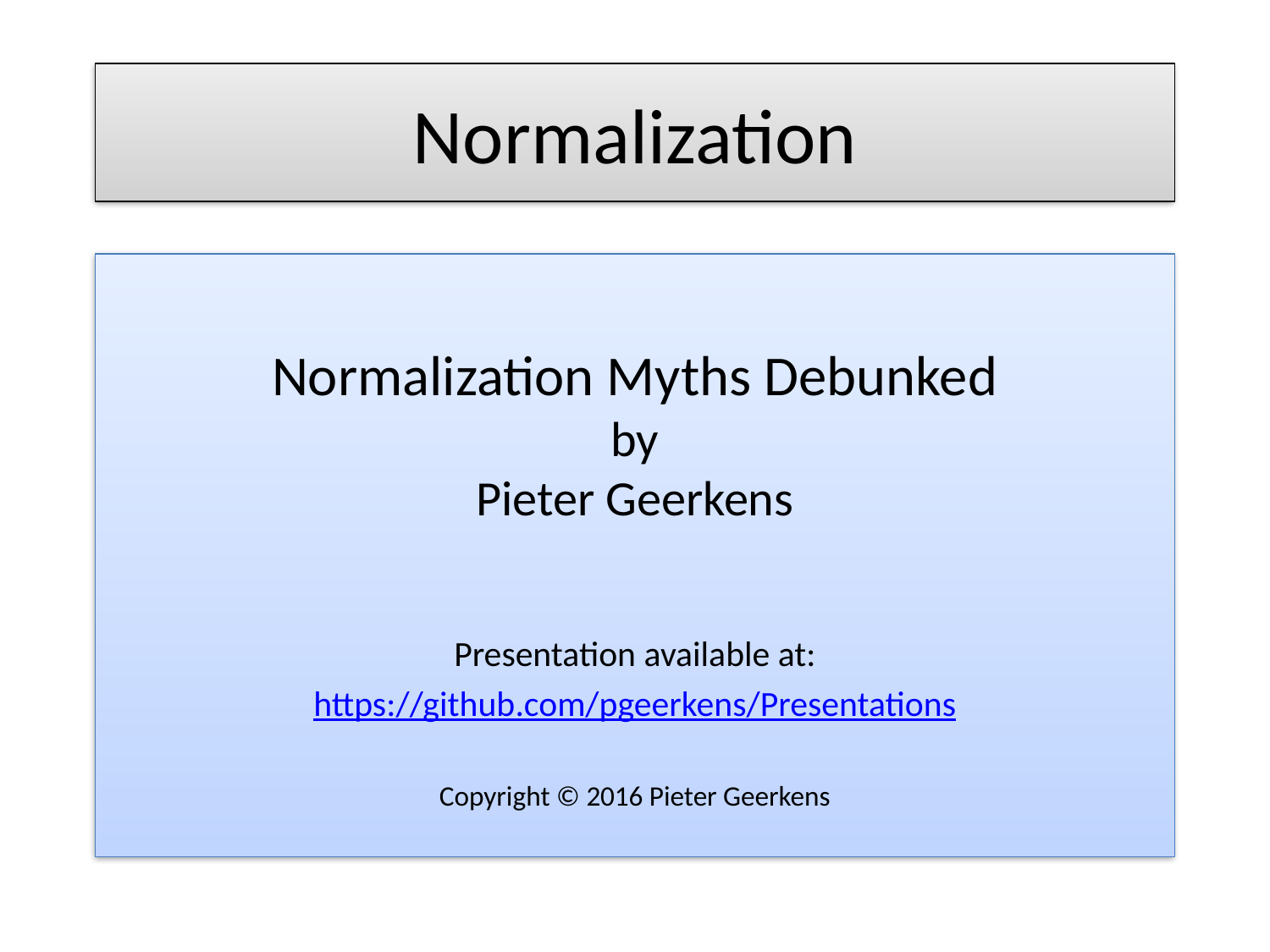

# Normalization

Normalization Myths Debunked
by
Pieter Geerkens

Presentation available at:
https://github.com/pgeerkens/Presentations

Copyright © 2016 Pieter Geerkens